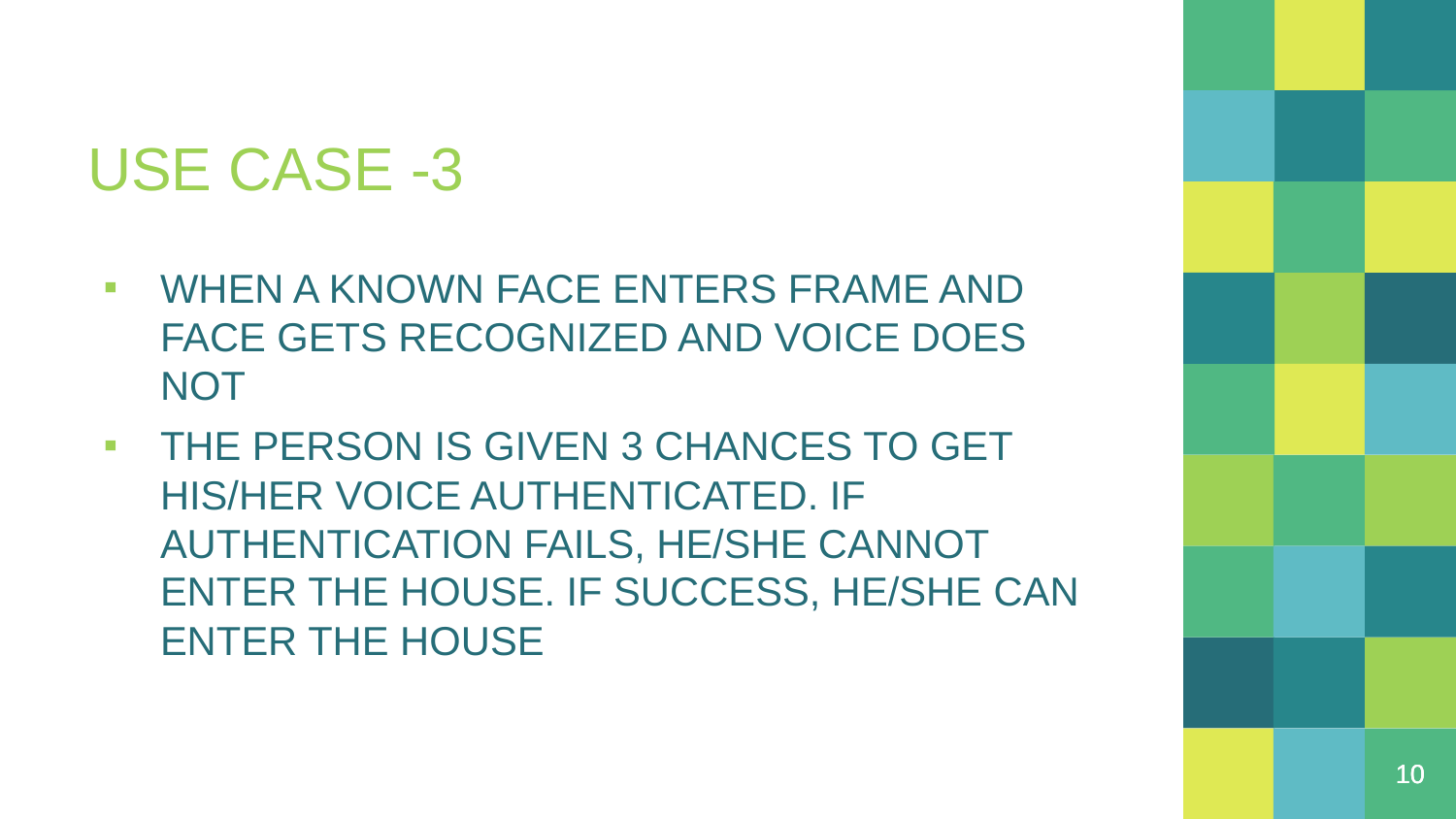

# USE CASE -3
WHEN A KNOWN FACE ENTERS FRAME AND FACE GETS RECOGNIZED AND VOICE DOES NOT
THE PERSON IS GIVEN 3 CHANCES TO GET HIS/HER VOICE AUTHENTICATED. IF AUTHENTICATION FAILS, HE/SHE CANNOT ENTER THE HOUSE. IF SUCCESS, HE/SHE CAN ENTER THE HOUSE
10
10
10